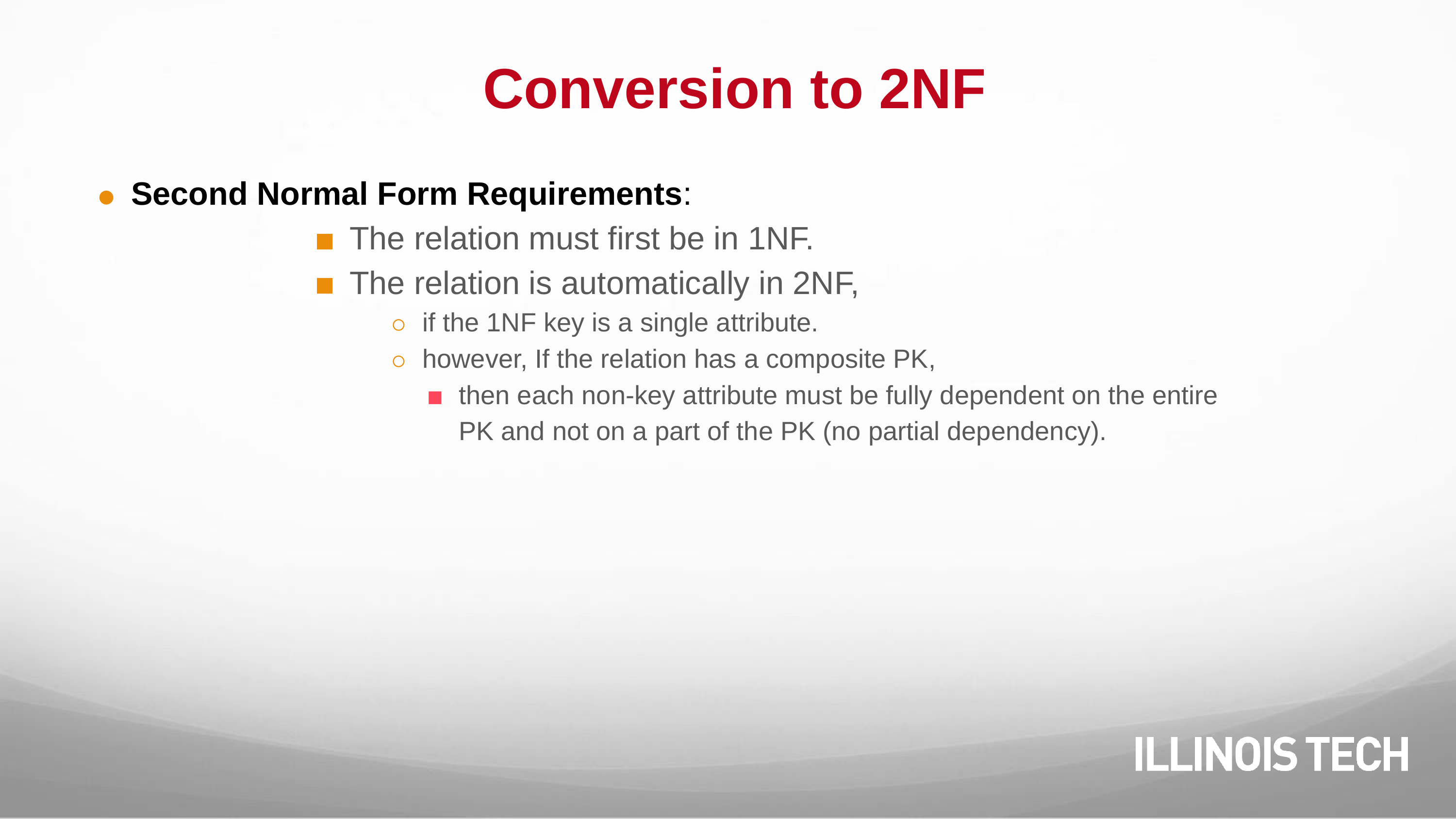

# Conversion to 2NF
Second Normal Form Requirements:
The relation must first be in 1NF.
The relation is automatically in 2NF,
if the 1NF key is a single attribute.
however, If the relation has a composite PK,
then each non-key attribute must be fully dependent on the entire PK and not on a part of the PK (no partial dependency).